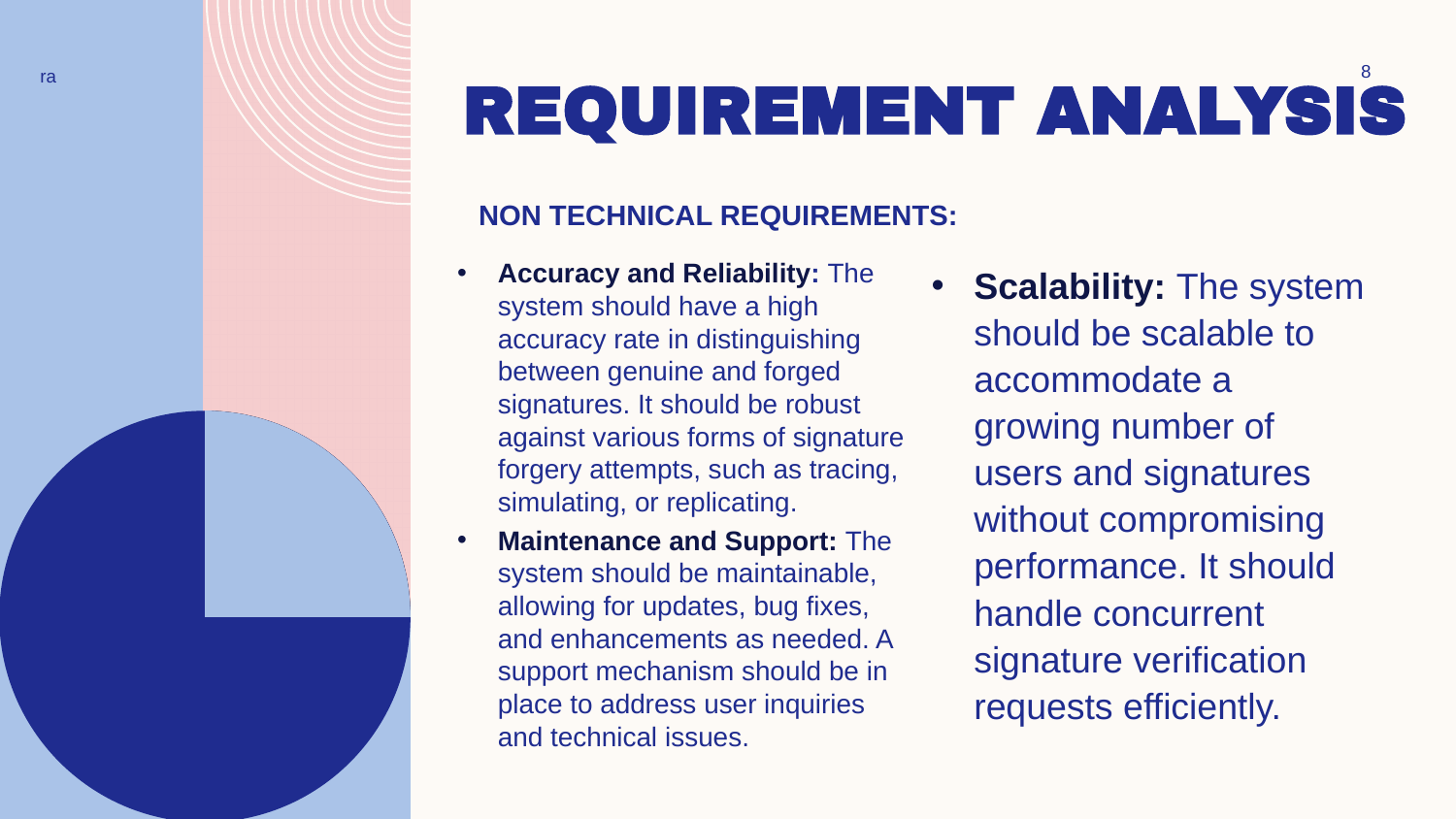

ra
8
# REQUIREMENT ANALYSIS
NON TECHNICAL REQUIREMENTS:
Accuracy and Reliability: The system should have a high accuracy rate in distinguishing between genuine and forged signatures. It should be robust against various forms of signature forgery attempts, such as tracing, simulating, or replicating.
Maintenance and Support: The system should be maintainable, allowing for updates, bug fixes, and enhancements as needed. A support mechanism should be in place to address user inquiries and technical issues.

Scalability: The system should be scalable to accommodate a growing number of users and signatures without compromising performance. It should handle concurrent signature verification requests efficiently.